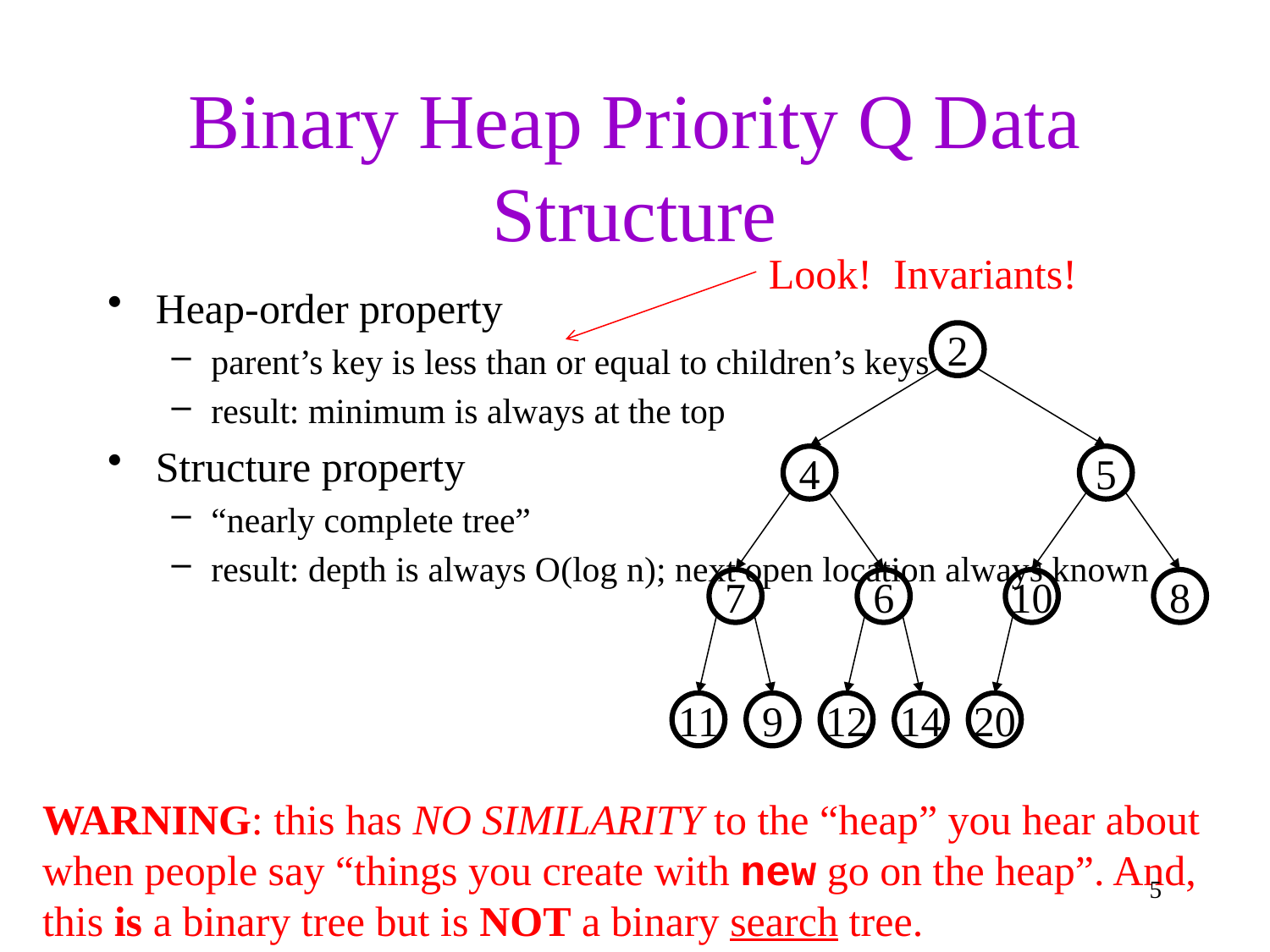

# Binary Heap Priority Q Data Structure
Look!  Invariants!
Heap-order property
parent’s key is less than or equal to children’s keys
result: minimum is always at the top
Structure property
“nearly complete tree”
result: depth is always O(log n); next open location always known
2
4
5
7
6
10
8
11
9
12
14
20
WARNING: this has NO SIMILARITY to the “heap” you hear about when people say “things you create with new go on the heap”. And, this is a binary tree but is NOT a binary search tree.
5